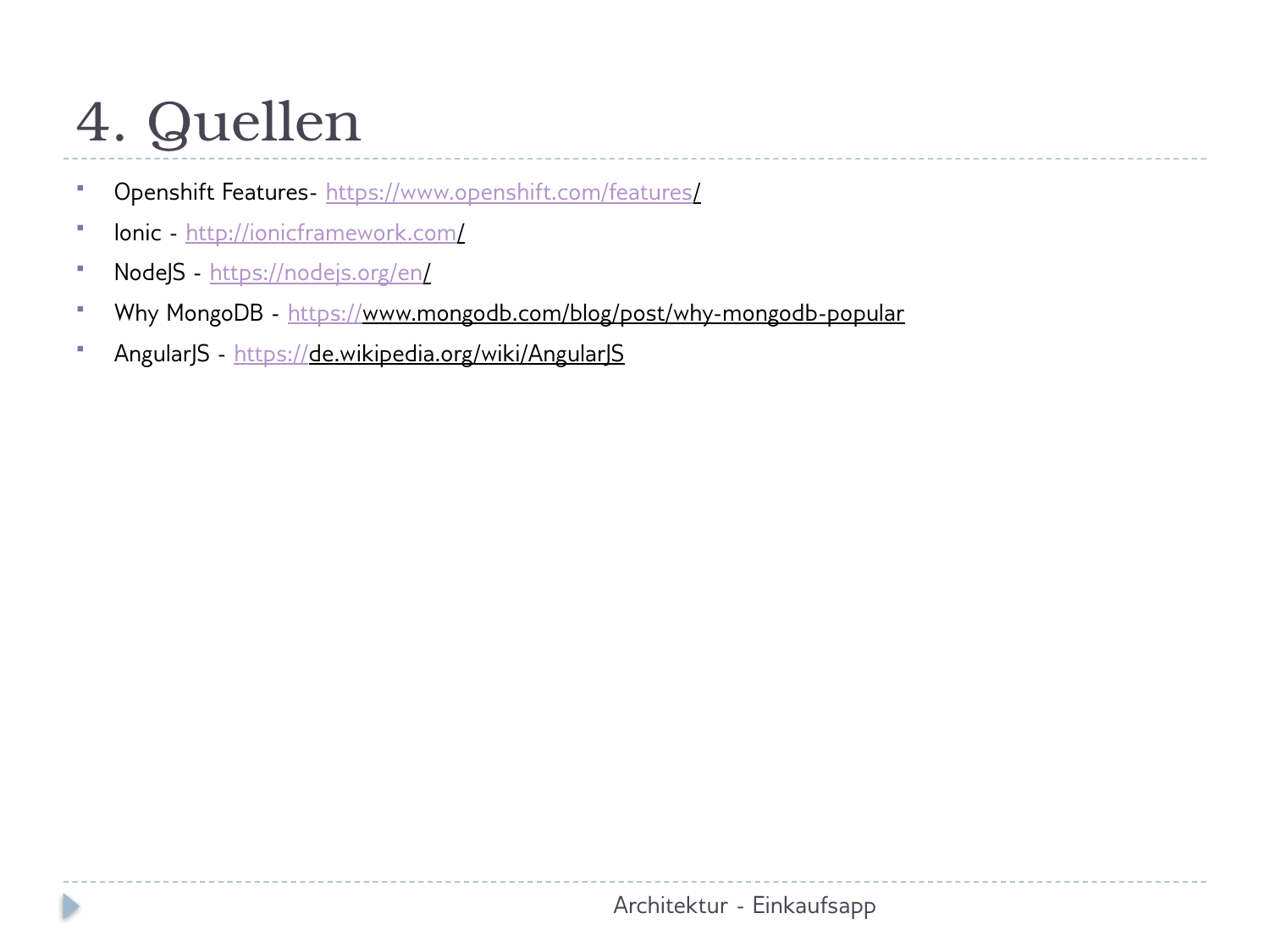

# 4. Quellen
Openshift Features- https://www.openshift.com/features/
Ionic - http://ionicframework.com/
NodeJS - https://nodejs.org/en/
Why MongoDB - https://www.mongodb.com/blog/post/why-mongodb-popular
AngularJS - https://de.wikipedia.org/wiki/AngularJS

Architektur - Einkaufsapp